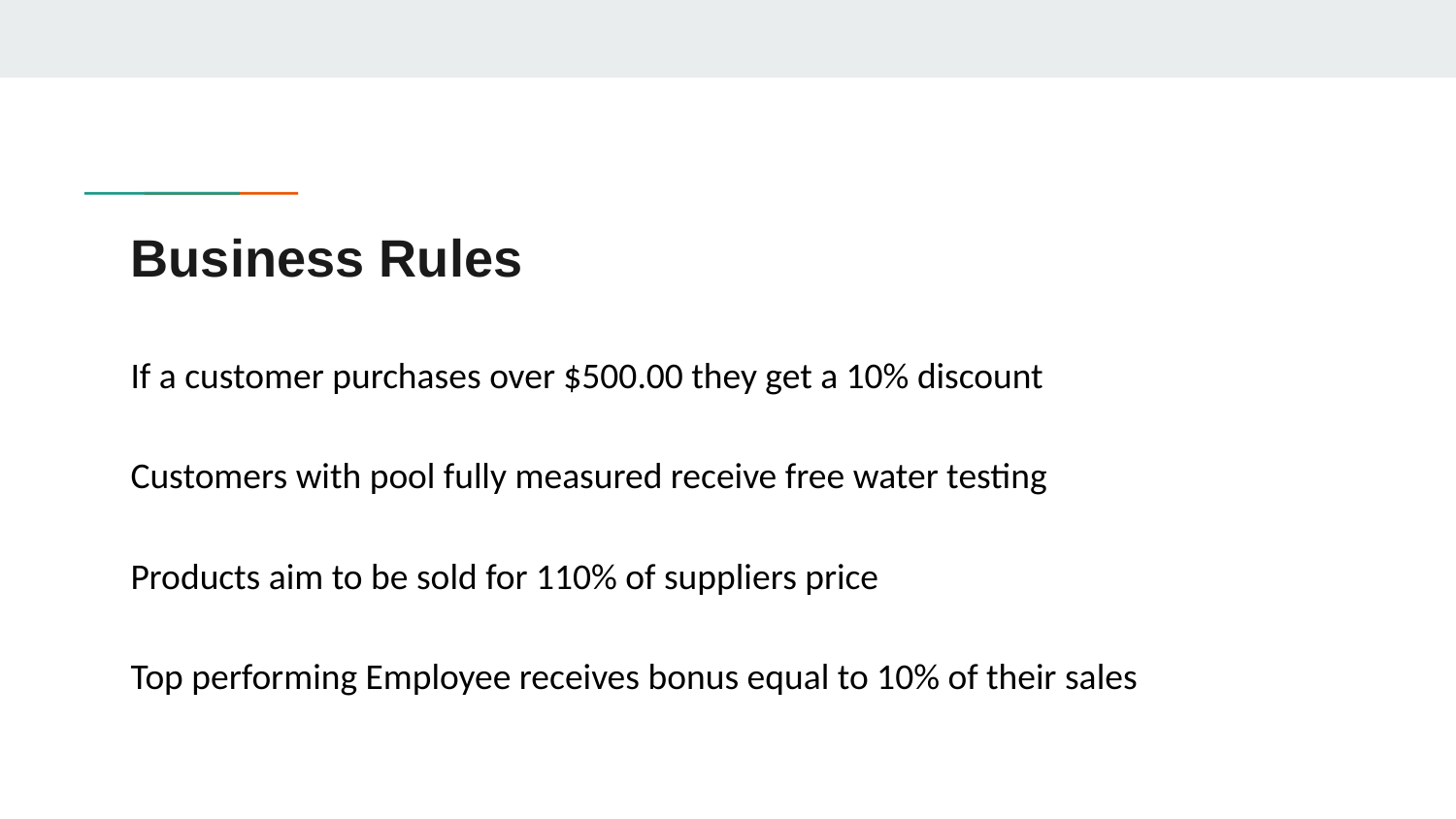

# Business Rules
If a customer purchases over $500.00 they get a 10% discount

Customers with pool fully measured receive free water testing

Products aim to be sold for 110% of suppliers price

Top performing Employee receives bonus equal to 10% of their sales